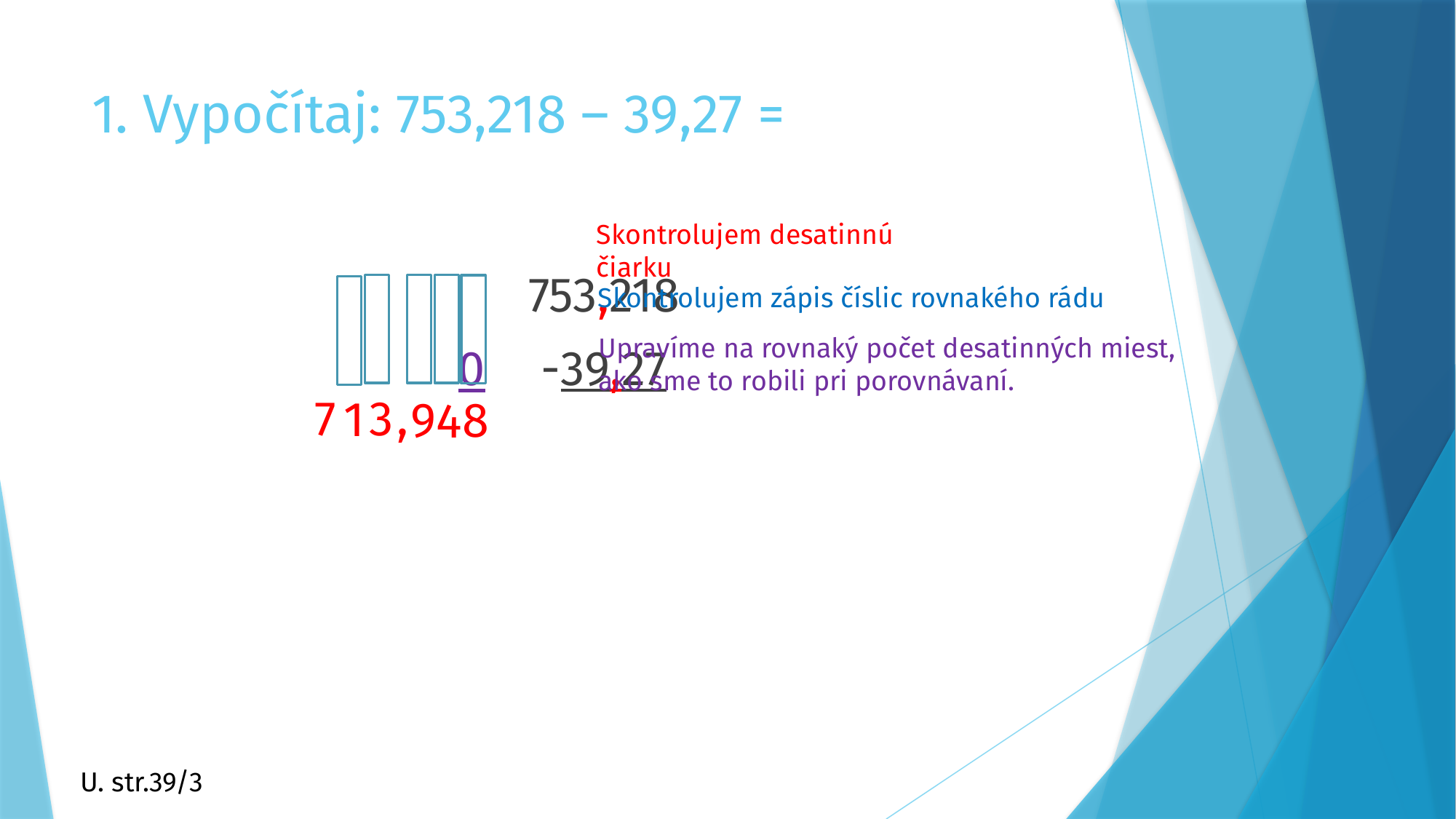

# 1. Vypočítaj: 753,218 – 39,27 =
Skontrolujem desatinnú čiarku
				753,218
				 -39,27

Skontrolujem zápis číslic rovnakého rádu

Upravíme na rovnaký počet desatinných miest,
ako sme to robili pri porovnávaní.
0
,
7
3
1
9
8
4
U. str.39/3